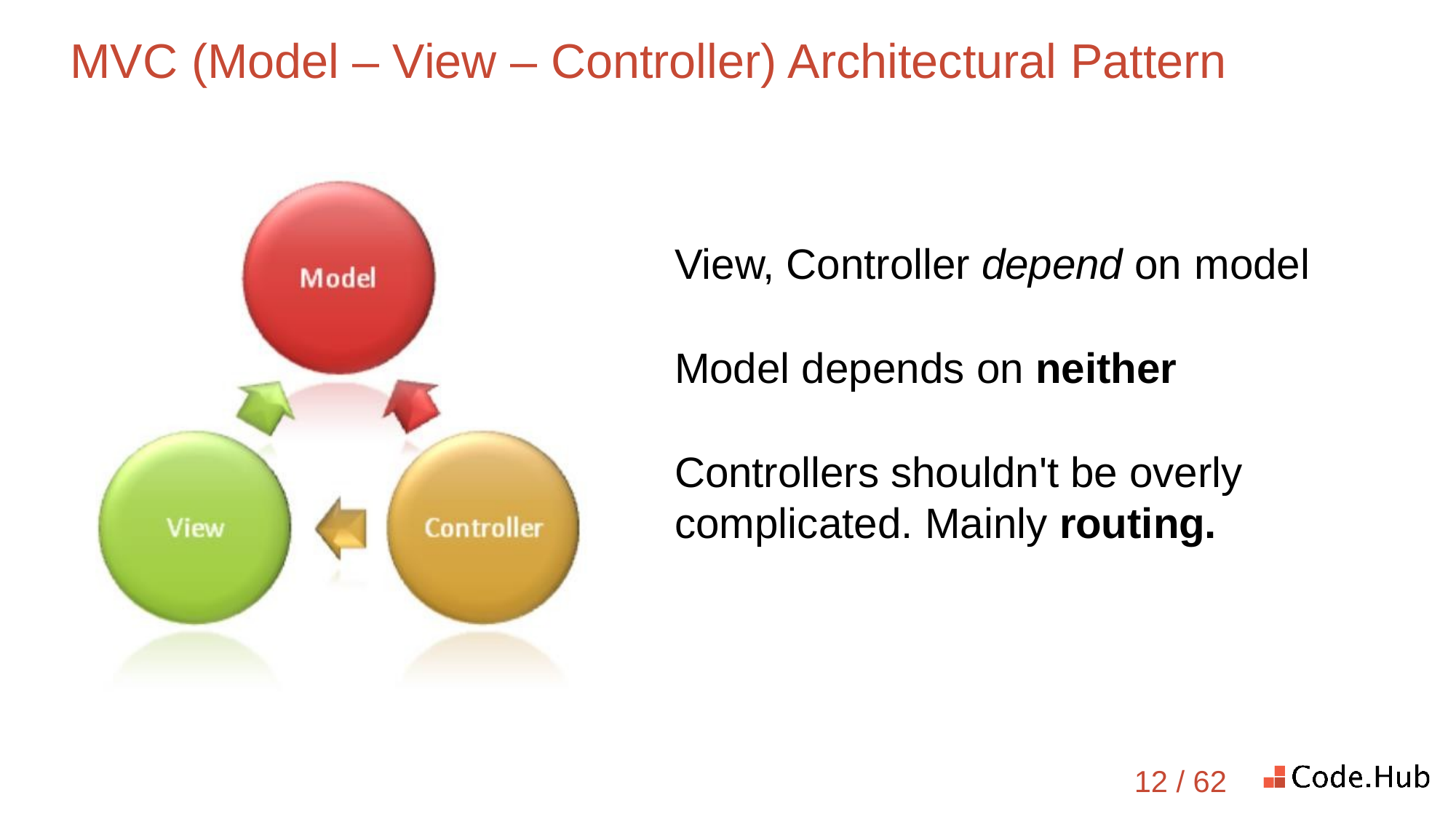

# MVC (Model – View – Controller) Architectural Pattern

View, Controller depend on model

Model depends on neither

Controllers shouldn't be overly  complicated. Mainly routing.
12 / 62